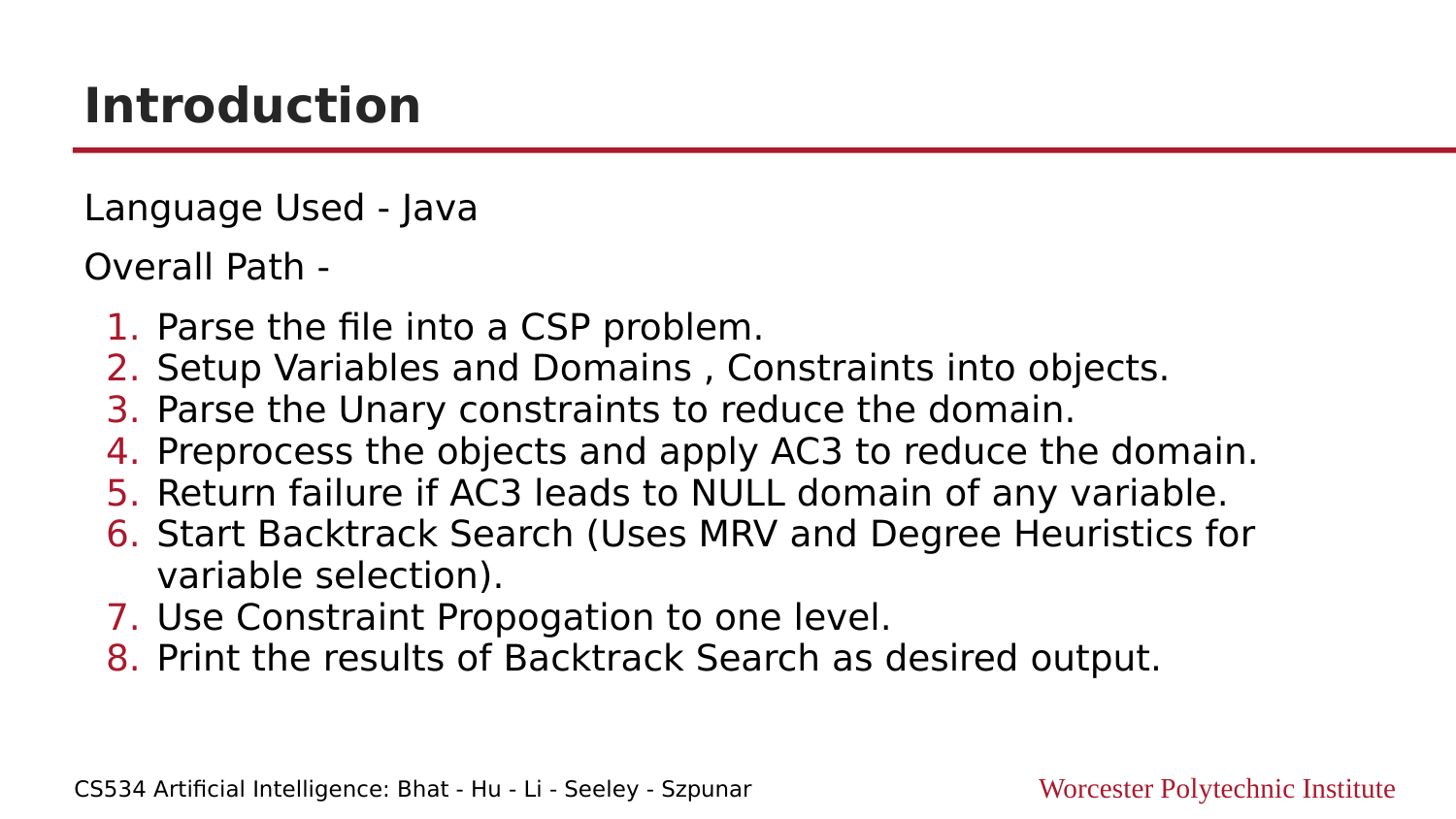

# Introduction
Language Used - Java
Overall Path -
Parse the file into a CSP problem.
Setup Variables and Domains , Constraints into objects.
Parse the Unary constraints to reduce the domain.
Preprocess the objects and apply AC3 to reduce the domain.
Return failure if AC3 leads to NULL domain of any variable.
Start Backtrack Search (Uses MRV and Degree Heuristics for variable selection).
Use Constraint Propogation to one level.
Print the results of Backtrack Search as desired output.